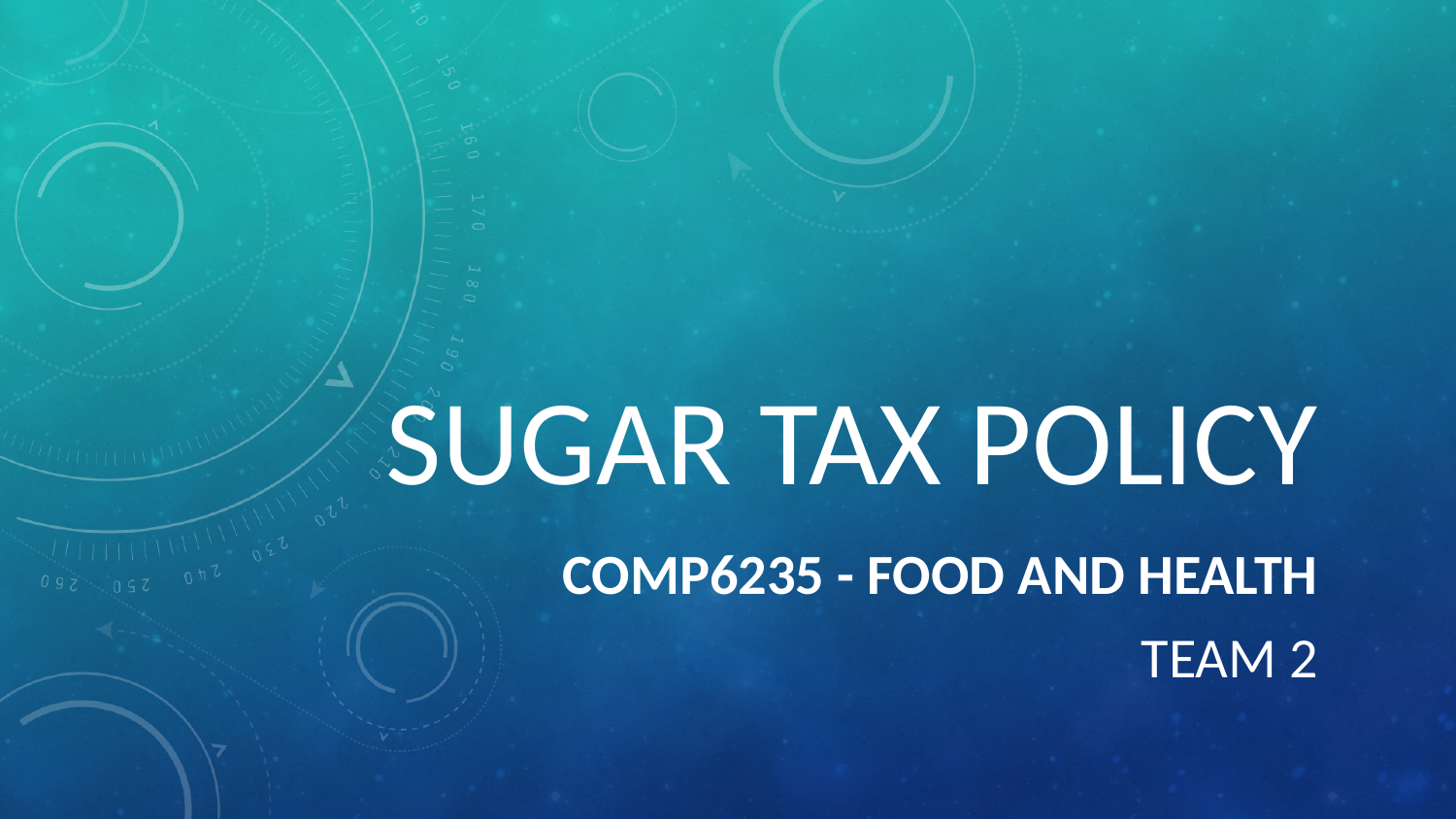

# Sugar Tax Policy
COMP6235 - Food and Health
Team 2